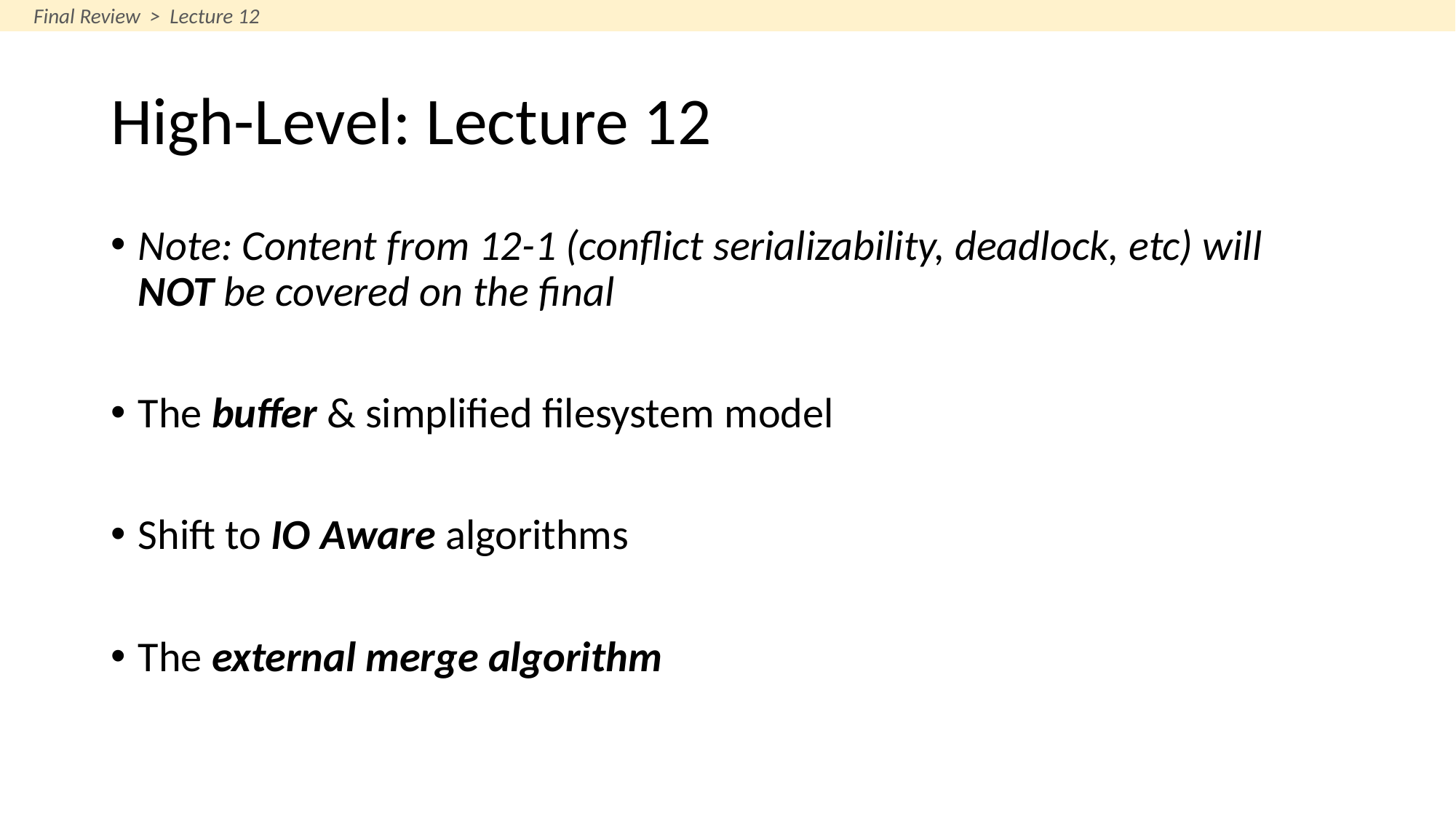

Final Review  >  Lecture 12
# High-Level: Lecture 12
Note: Content from 12-1 (conflict serializability, deadlock, etc) will NOT be covered on the final

The buffer & simplified filesystem model

Shift to IO Aware algorithms

The external merge algorithm